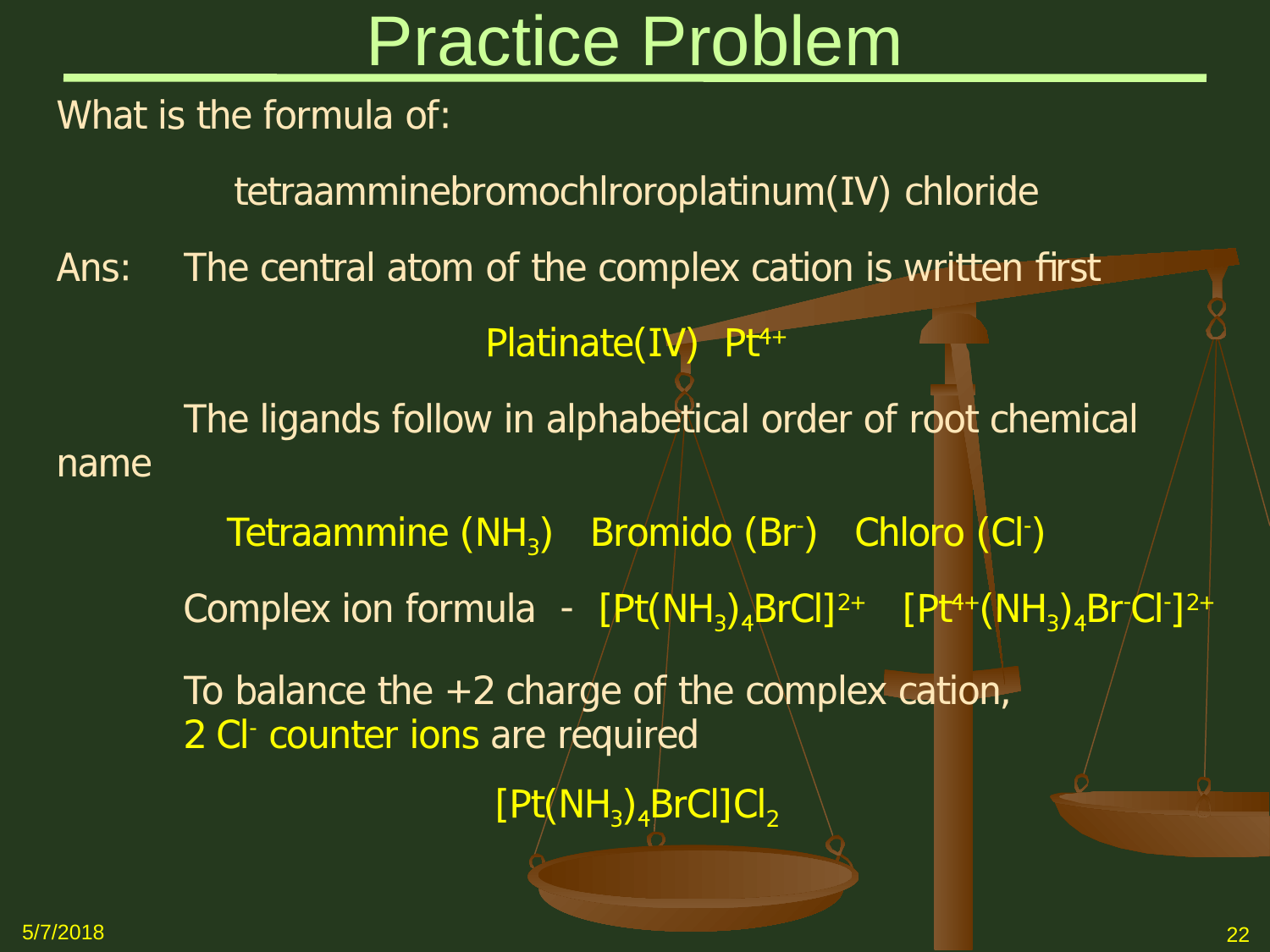

# Practice Problem
What is the formula of:
tetraamminebromochlroroplatinum(IV) chloride
Ans:	The central atom of the complex cation is written first
Platinate(IV)  Pt4+
	The ligands follow in alphabetical order of root chemical name
Tetraammine (NH3)   Bromido (Br-)   Chloro (Cl-)
	Complex ion formula  -  [Pt(NH3)4BrCl]2+   [Pt4+(NH3)4Br-Cl-]2+
	To balance the +2 charge of the complex cation,
	2 Cl- counter ions are required
[Pt(NH3)4BrCl]Cl2
5/7/2018
22